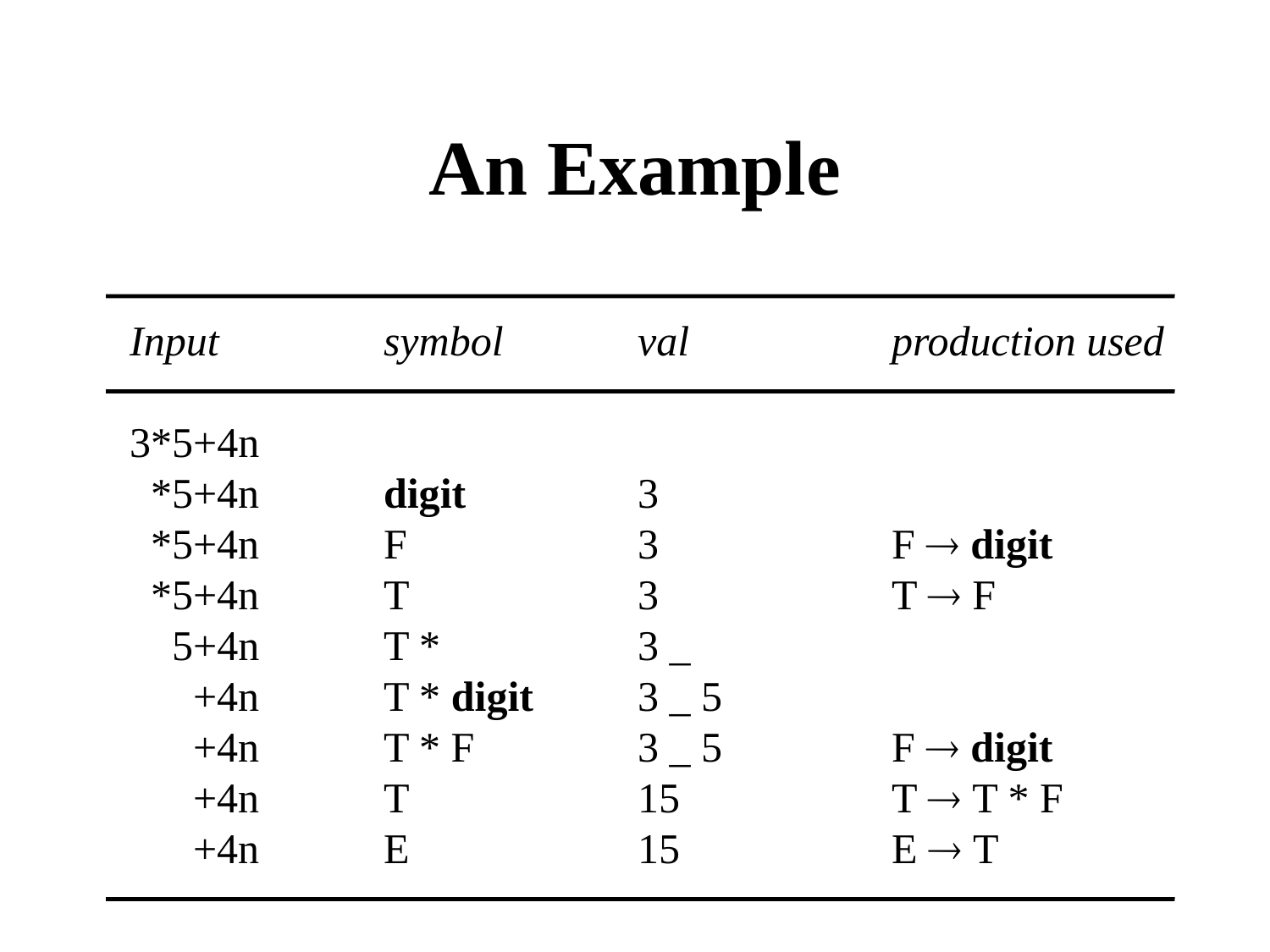

An Example

Input		symbol		val		production used

3*5+4n
  *5+4n	digit		3
  *5+4n	F		3		F → digit
  *5+4n	T		3		T → F
    5+4n	T *		3 _
      +4n	T * digit	3 _ 5
      +4n	T * F		3 _ 5		F → digit
      +4n	T		15		T → T * F
      +4n	E		15		E → T